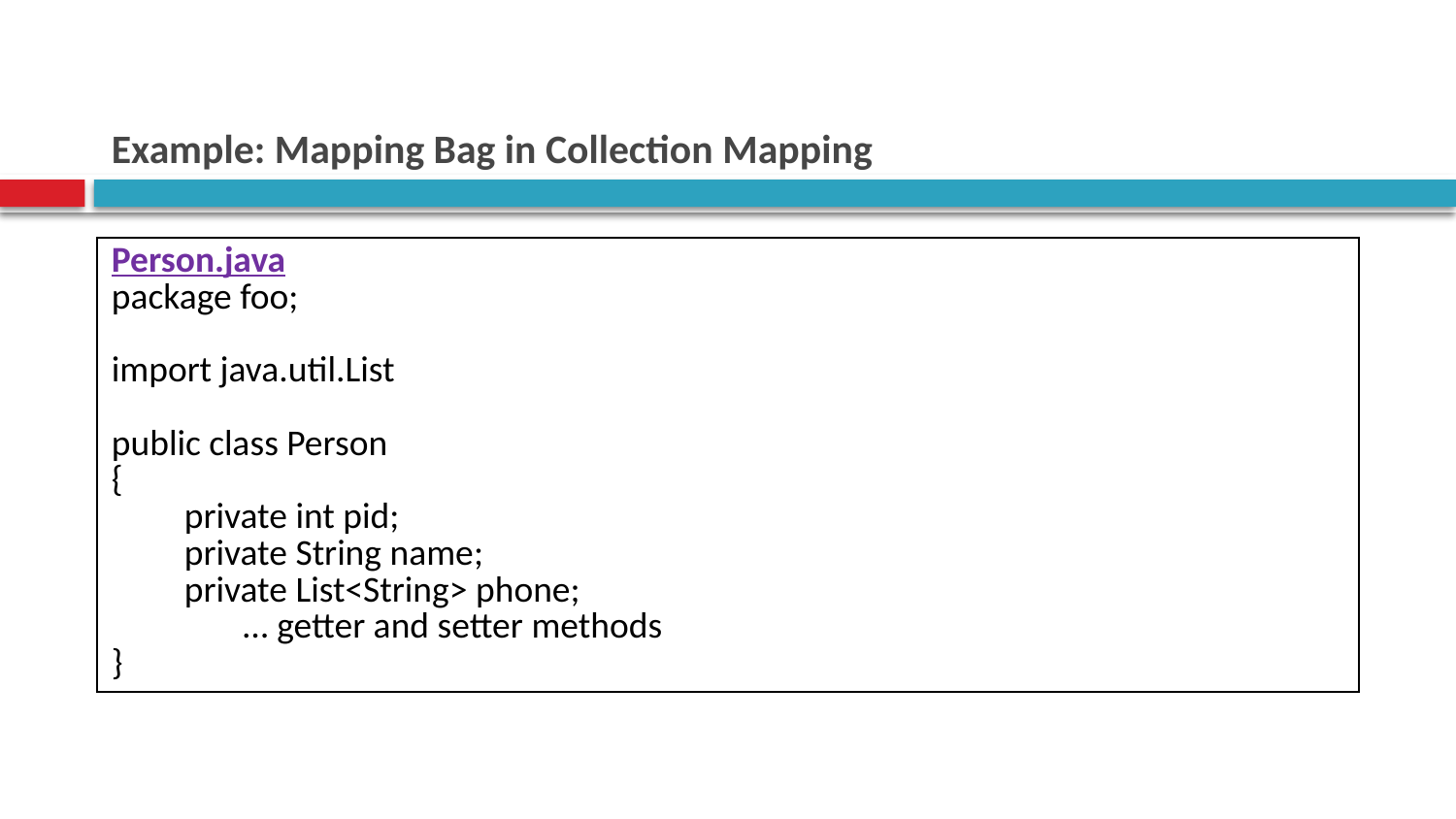

# Example: Mapping Bag in Collection Mapping
| Person.java package foo; import java.util.List public class Person { private int pid; private String name; private List<String> phone; … getter and setter methods } |
| --- |